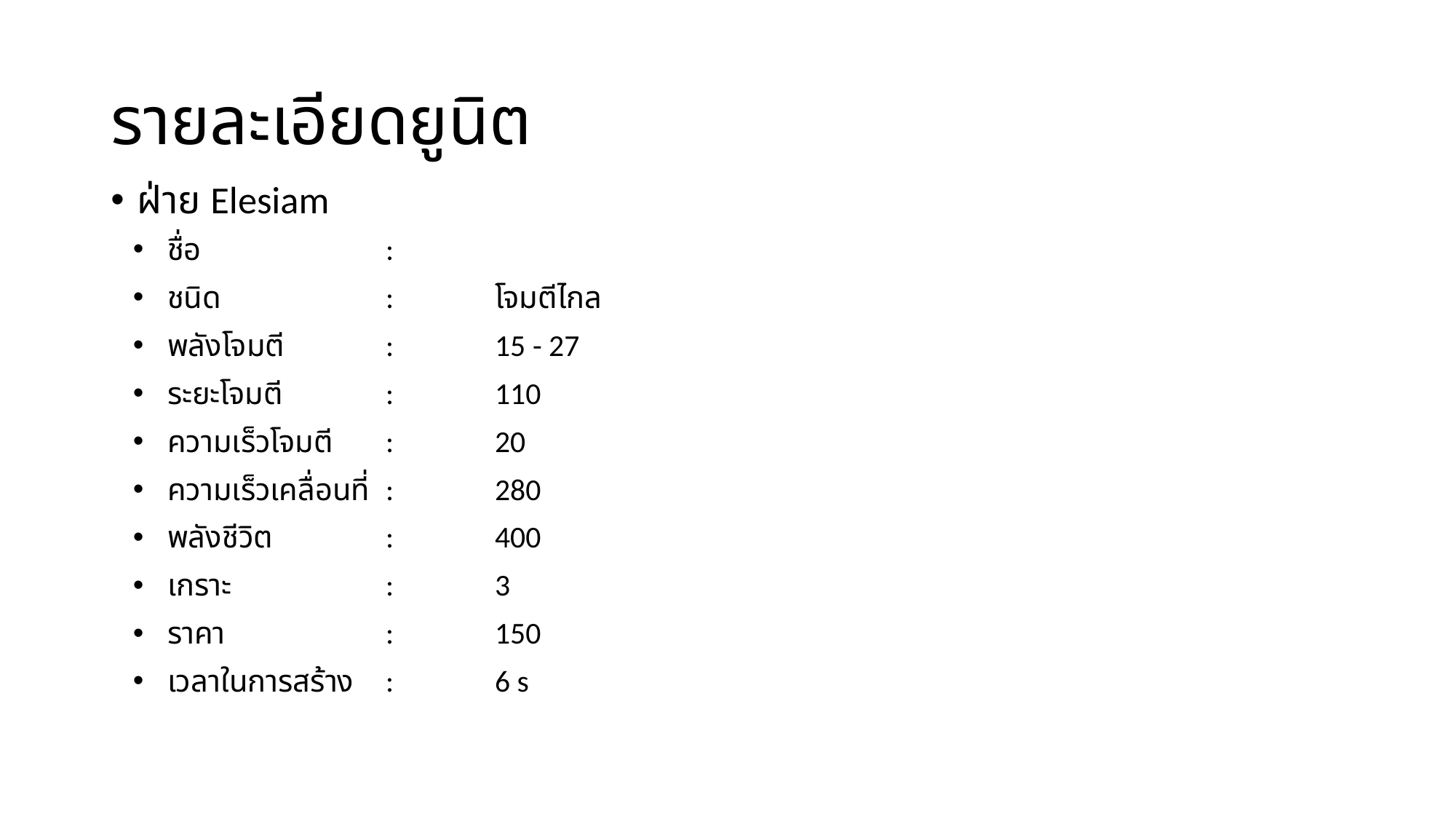

# รายละเอียดยูนิต
ฝ่าย Elesiam
ชื่อ		:
ชนิด		: 	โจมตีไกล
พลังโจมตี	:	15 - 27
ระยะโจมตี	:	110
ความเร็วโจมตี	:	20
ความเร็วเคลื่อนที่	:	280
พลังชีวิต		:	400
เกราะ		:	3
ราคา		:	150
เวลาในการสร้าง	:	6 s